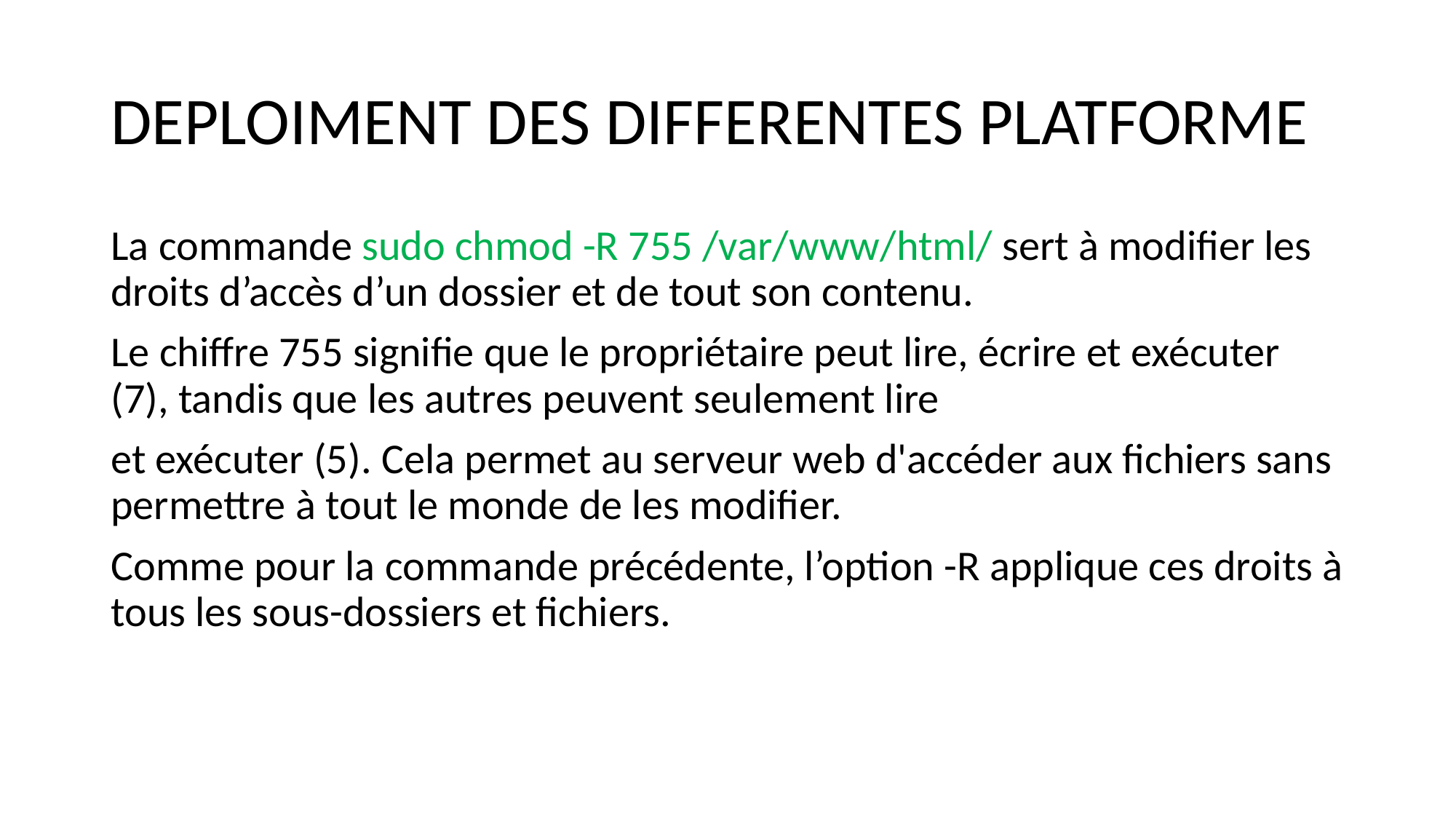

# DEPLOIMENT DES DIFFERENTES PLATFORME
La commande sudo chmod -R 755 /var/www/html/ sert à modifier les droits d’accès d’un dossier et de tout son contenu.
Le chiffre 755 signifie que le propriétaire peut lire, écrire et exécuter (7), tandis que les autres peuvent seulement lire
et exécuter (5). Cela permet au serveur web d'accéder aux fichiers sans permettre à tout le monde de les modifier.
Comme pour la commande précédente, l’option -R applique ces droits à tous les sous-dossiers et fichiers.